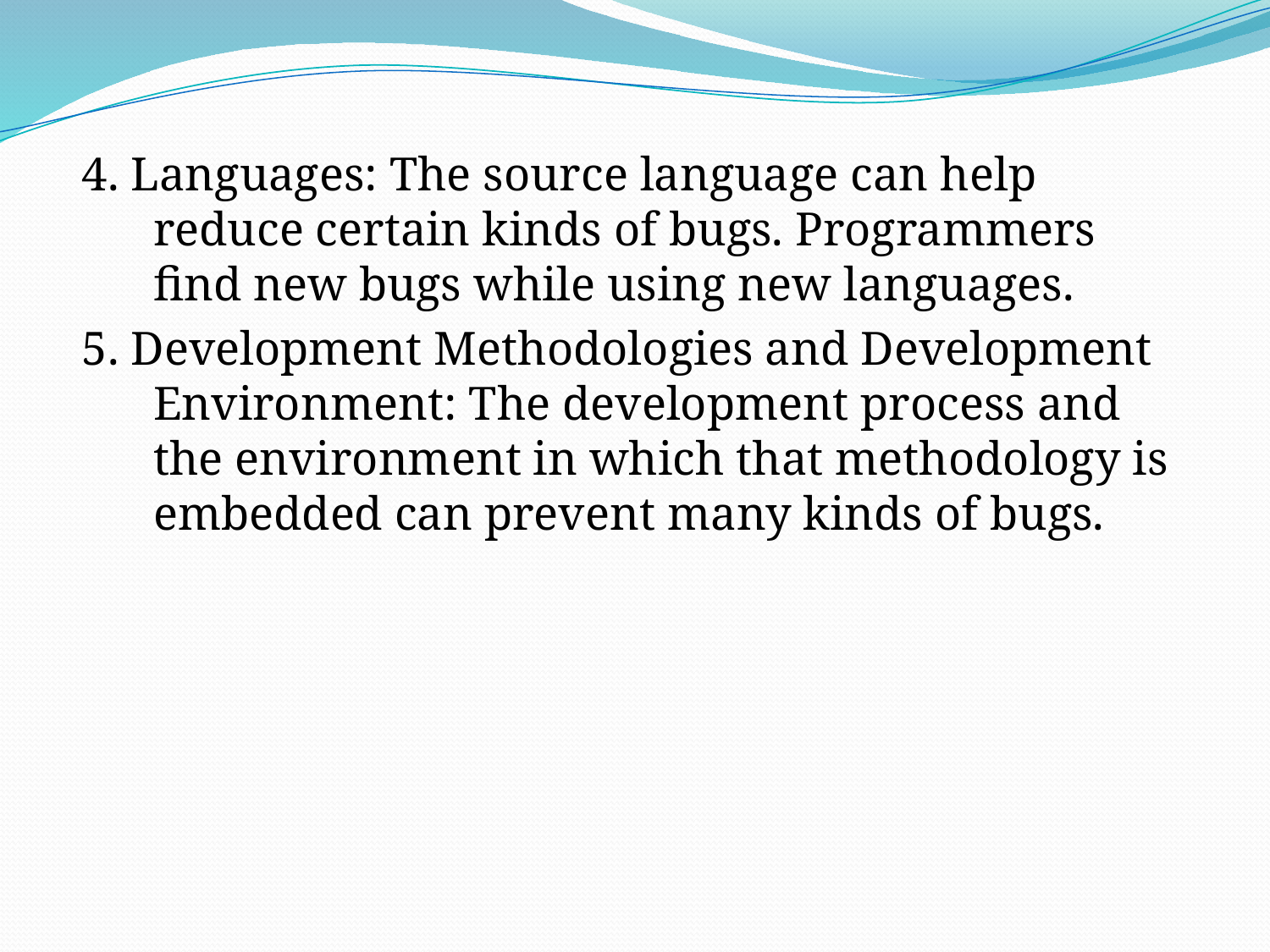

4. Languages: The source language can help reduce certain kinds of bugs. Programmers find new bugs while using new languages.
5. Development Methodologies and Development Environment: The development process and the environment in which that methodology is embedded can prevent many kinds of bugs.